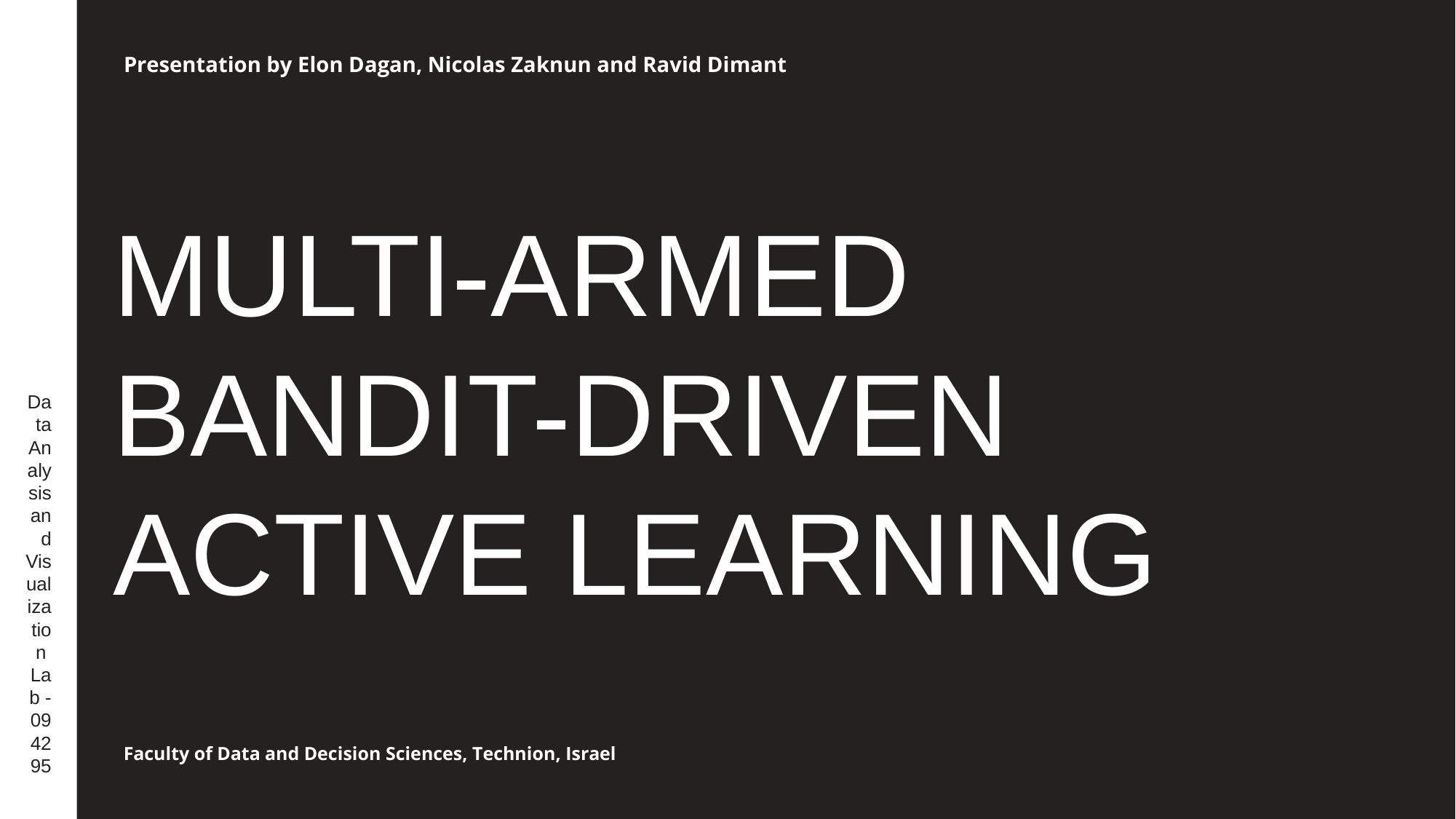

Data Analysis and Visualization  Lab - 094295
Presentation by Elon Dagan, Nicolas Zaknun and Ravid Dimant
# MULTI-ARMED BANDIT-DRIVEN ACTIVE LEARNING
Faculty of Data and Decision Sciences, Technion, Israel